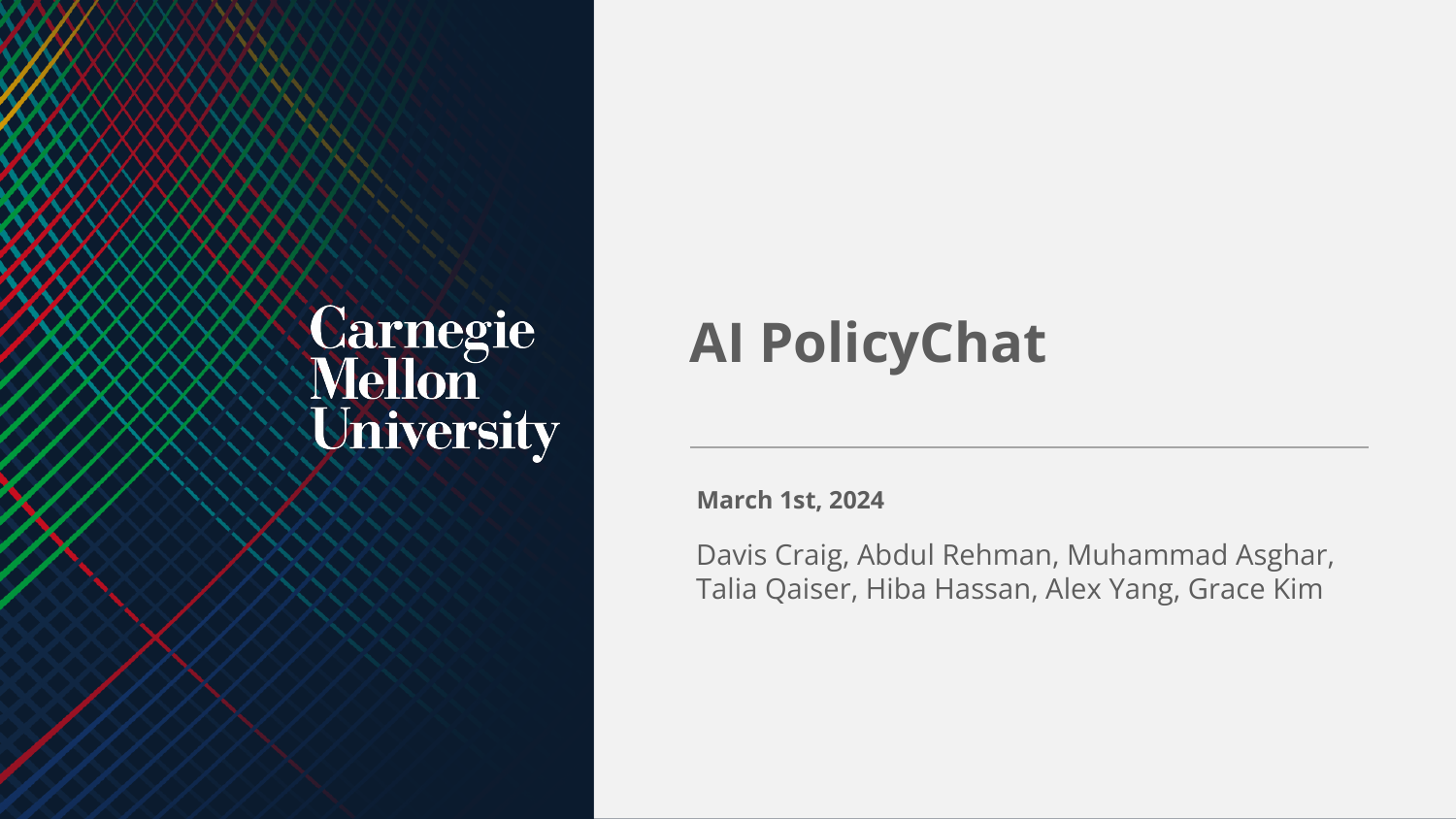

AI PolicyChat
March 1st, 2024
Davis Craig, Abdul Rehman, Muhammad Asghar, Talia Qaiser, Hiba Hassan, Alex Yang, Grace Kim